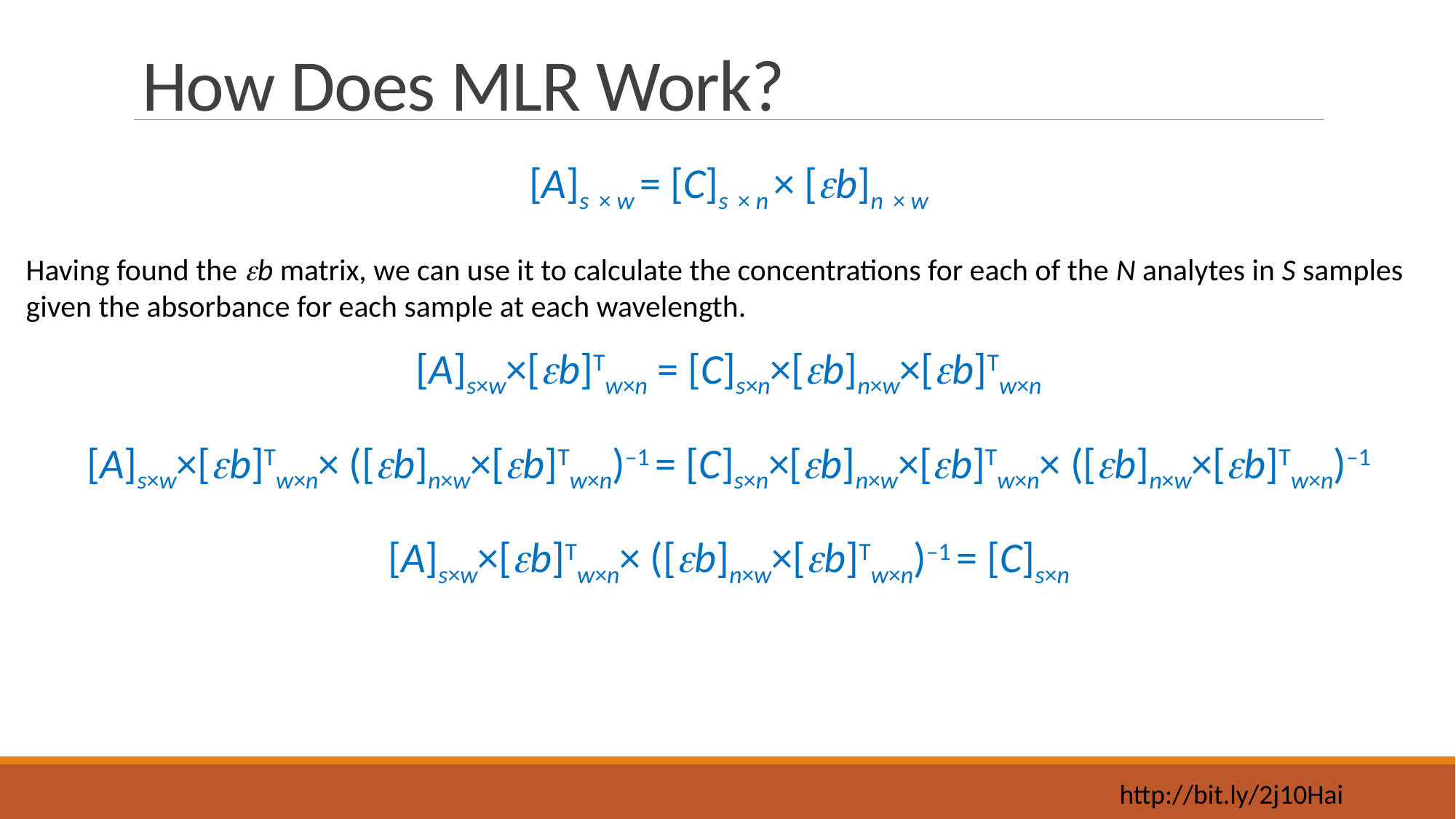

# How Does MLR Work?
[A]s × w = [C]s × n × [εb]n × w
Having found the εb matrix, we can use it to calculate the concentrations for each of the N analytes in S samples given the absorbance for each sample at each wavelength.
[A]s×w×[εb]Tw×n = [C]s×n×[εb]n×w×[εb]Tw×n
[A]s×w×[εb]Tw×n× ([εb]n×w×[εb]Tw×n)–1 = [C]s×n×[εb]n×w×[εb]Tw×n× ([εb]n×w×[εb]Tw×n)–1
[A]s×w×[εb]Tw×n× ([εb]n×w×[εb]Tw×n)–1 = [C]s×n
http://bit.ly/2j10Hai